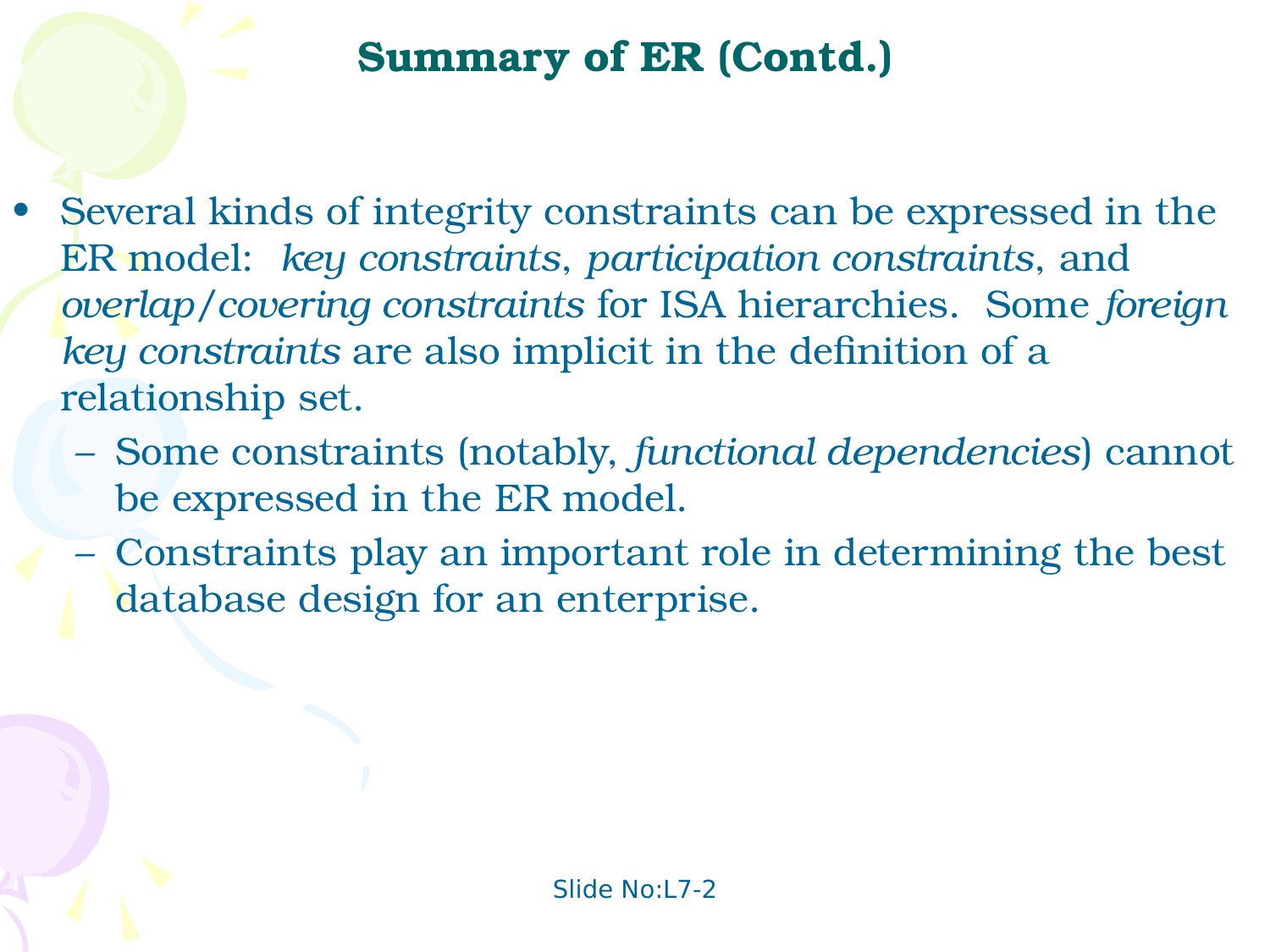

# Summary of ER (Contd.)
Several kinds of integrity constraints can be expressed in the ER model:  key constraints, participation constraints, and overlap/covering constraints for ISA hierarchies.  Some foreign key constraints are also implicit in the definition of a relationship set.
Some constraints (notably, functional dependencies) cannot be expressed in the ER model.
Constraints play an important role in determining the best database design for an enterprise.

Slide No:L7-2